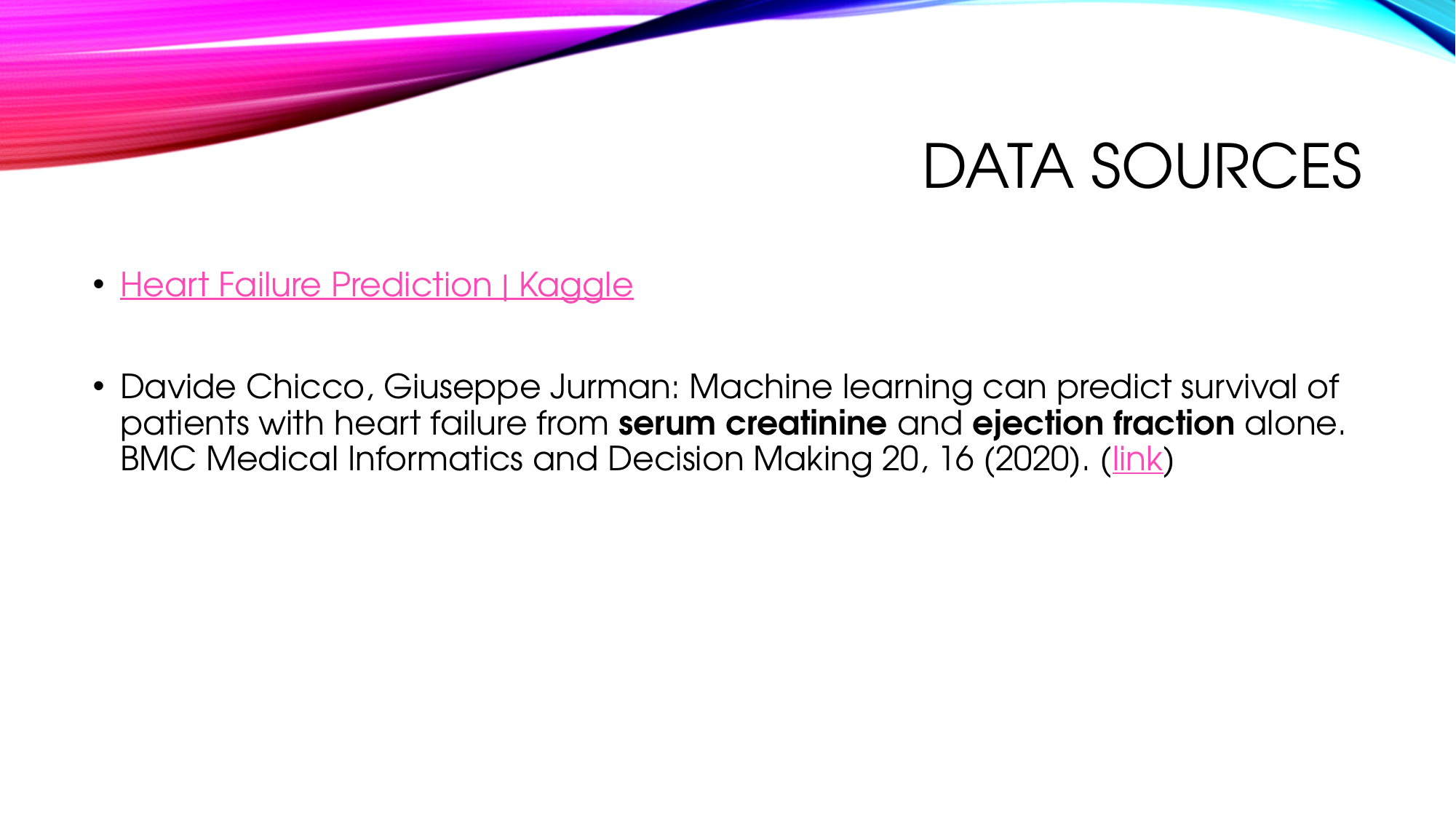

# Data Sources
Heart Failure Prediction | Kaggle

Davide Chicco, Giuseppe Jurman: Machine learning can predict survival of patients with heart failure from serum creatinine and ejection fraction alone. BMC Medical Informatics and Decision Making 20, 16 (2020). (link)